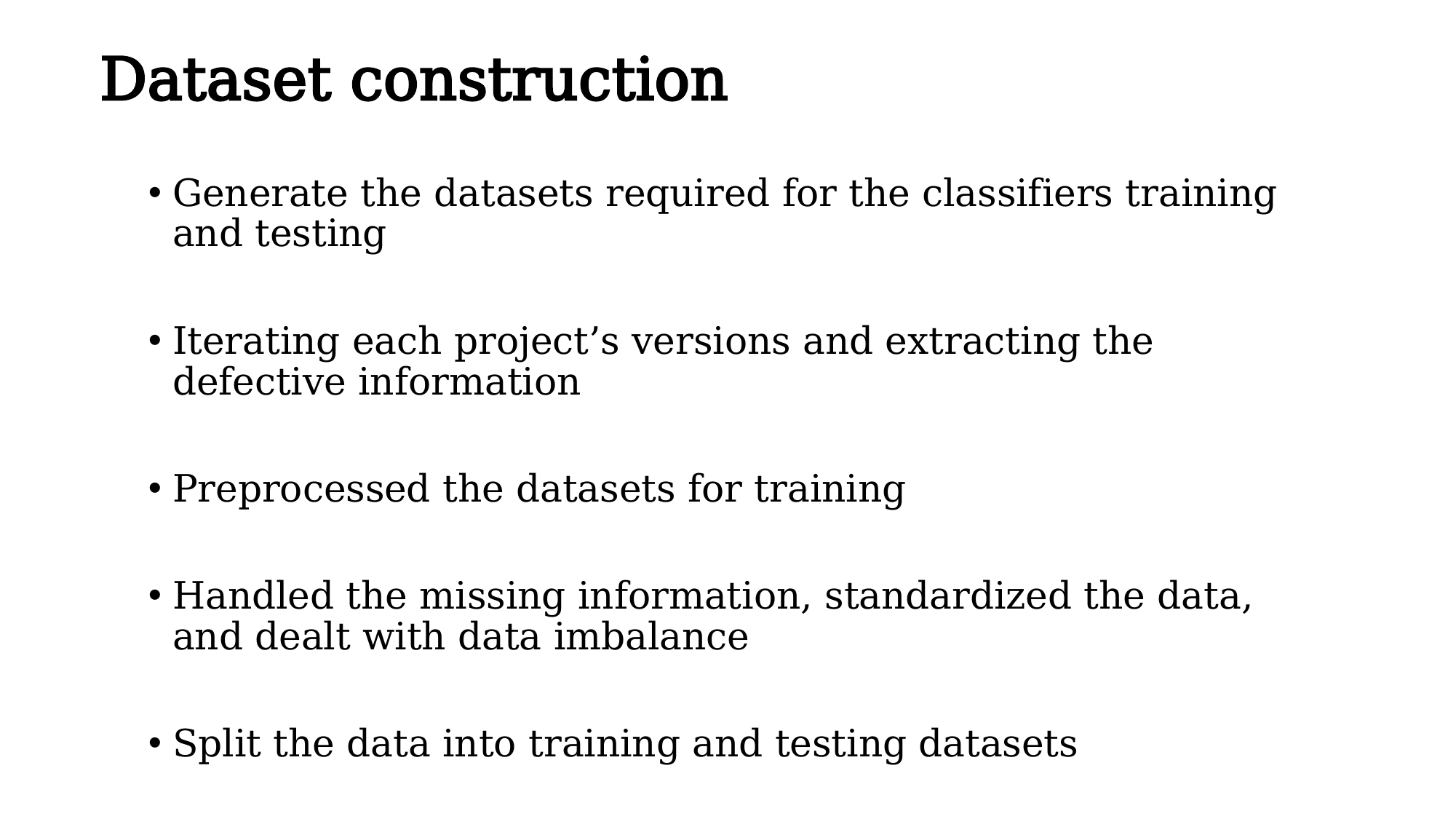

Dataset construction

Generate the datasets required for the classifiers training and testing

Iterating each project’s versions and extracting the defective information

Preprocessed the datasets for training

Handled the missing information, standardized the data, and dealt with data imbalance

Split the data into training and testing datasets